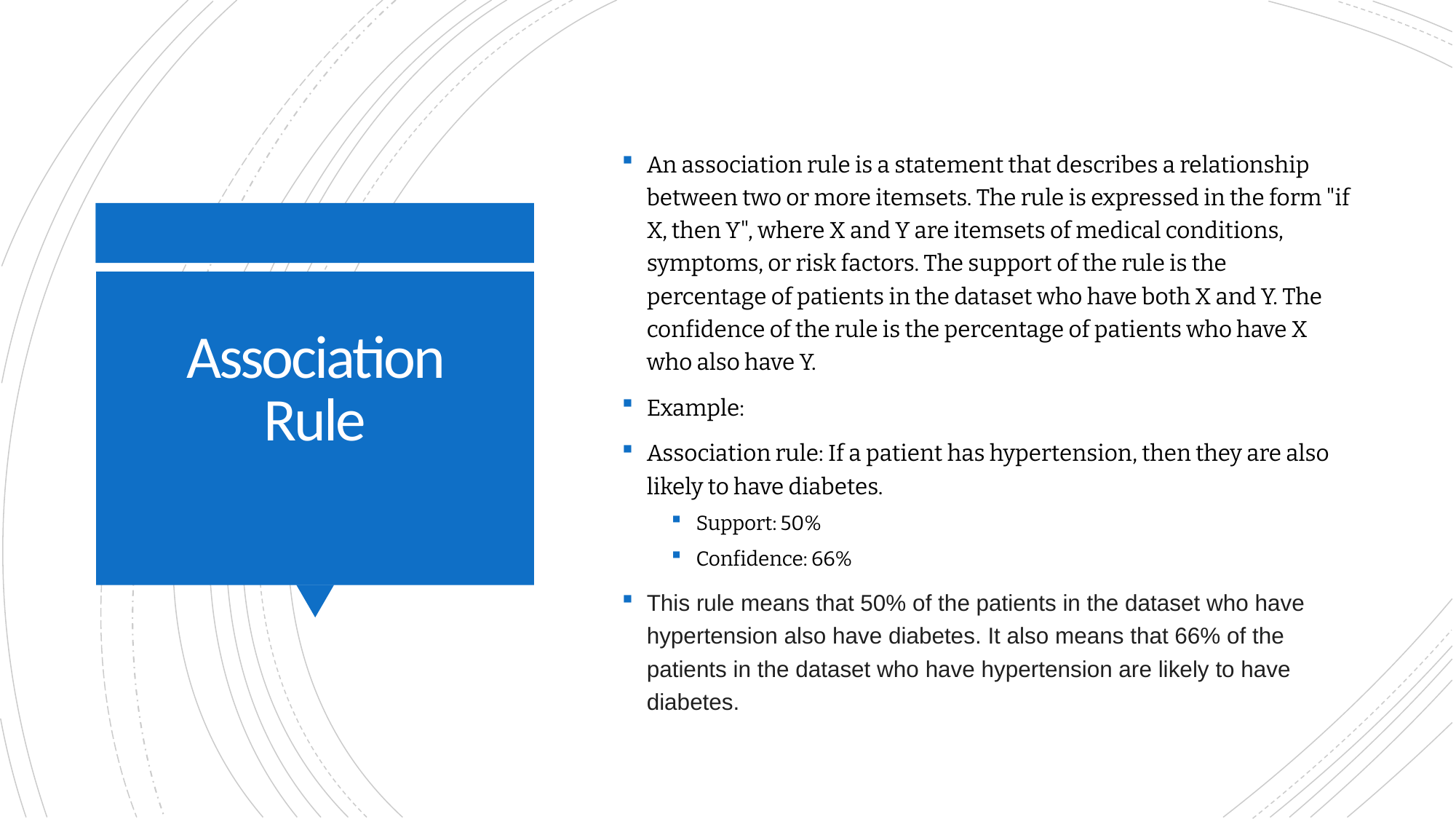

An association rule is a statement that describes a relationship between two or more itemsets. The rule is expressed in the form "if X, then Y", where X and Y are itemsets of medical conditions, symptoms, or risk factors. The support of the rule is the percentage of patients in the dataset who have both X and Y. The confidence of the rule is the percentage of patients who have X who also have Y.
Example:
Association rule: If a patient has hypertension, then they are also likely to have diabetes.
Support: 50%
Confidence: 66%
This rule means that 50% of the patients in the dataset who have hypertension also have diabetes. It also means that 66% of the patients in the dataset who have hypertension are likely to have diabetes.
# Association Rule